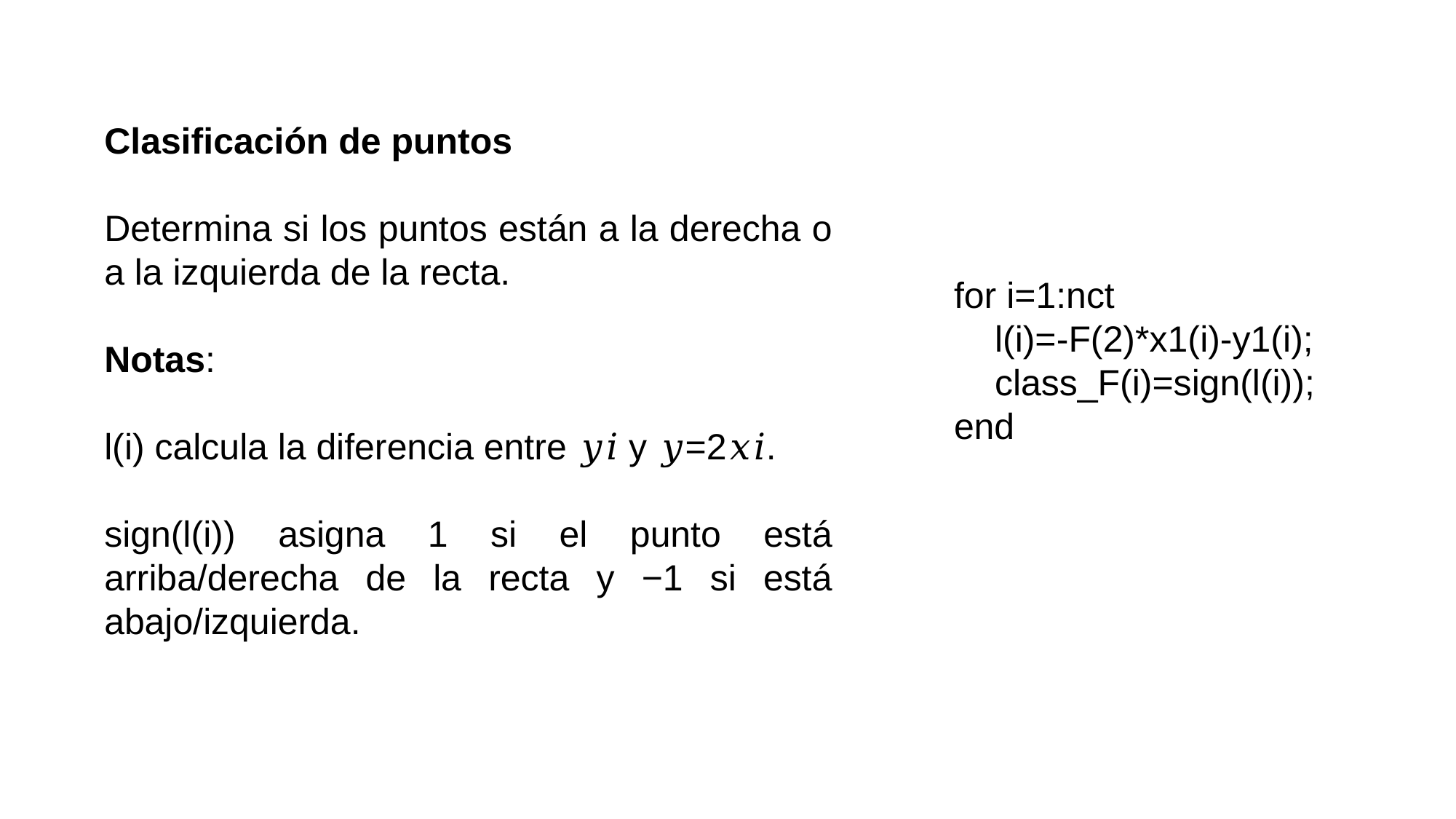

Clasificación de puntos

Determina si los puntos están a la derecha o a la izquierda de la recta.

Notas:

l(i) calcula la diferencia entre 𝑦𝑖 y 𝑦=2𝑥𝑖.

sign(l(i)) asigna 1 si el punto está arriba/derecha de la recta y −1 si está abajo/izquierda.
for i=1:nct
    l(i)=-F(2)*x1(i)-y1(i);
    class_F(i)=sign(l(i));
end